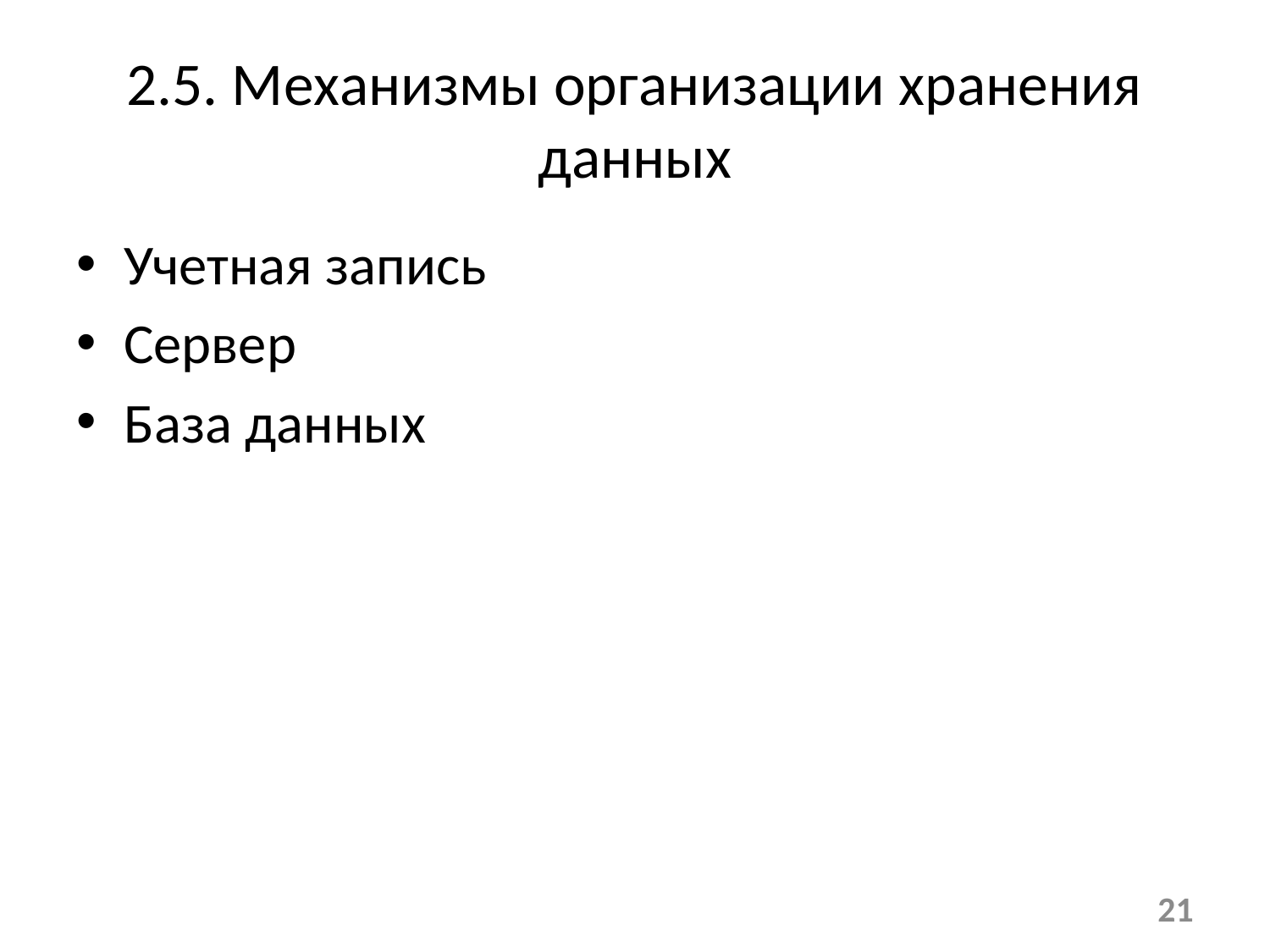

# 2.5. Механизмы организации хранения данных
Учетная запись
Сервер
База данных
21